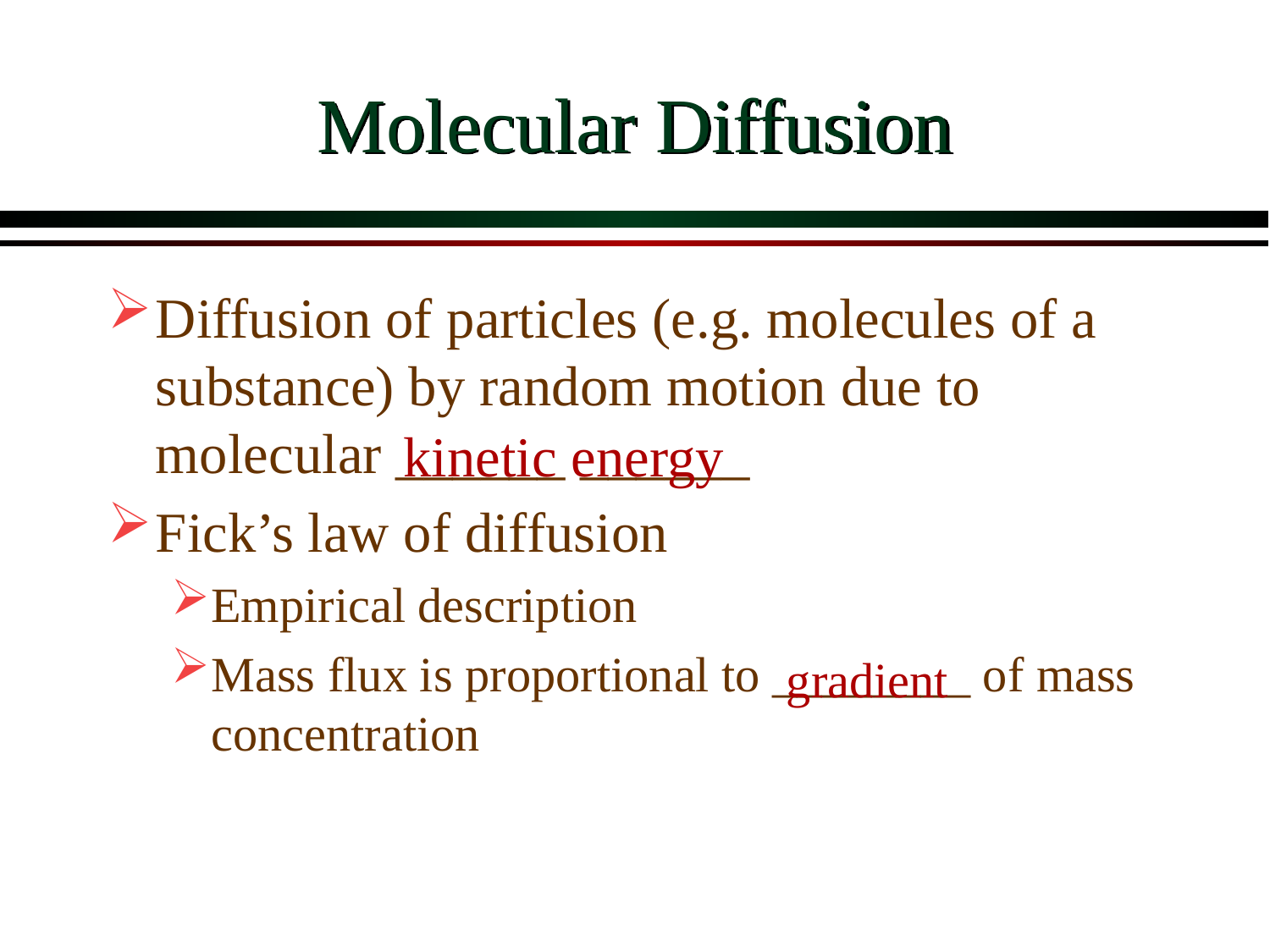

# Molecular Diffusion
Diffusion of particles (e.g. molecules of a substance) by random motion due to molecular ______ ______
Fick’s law of diffusion
Empirical description
Mass flux is proportional to ________ of mass concentration
kinetic energy
gradient